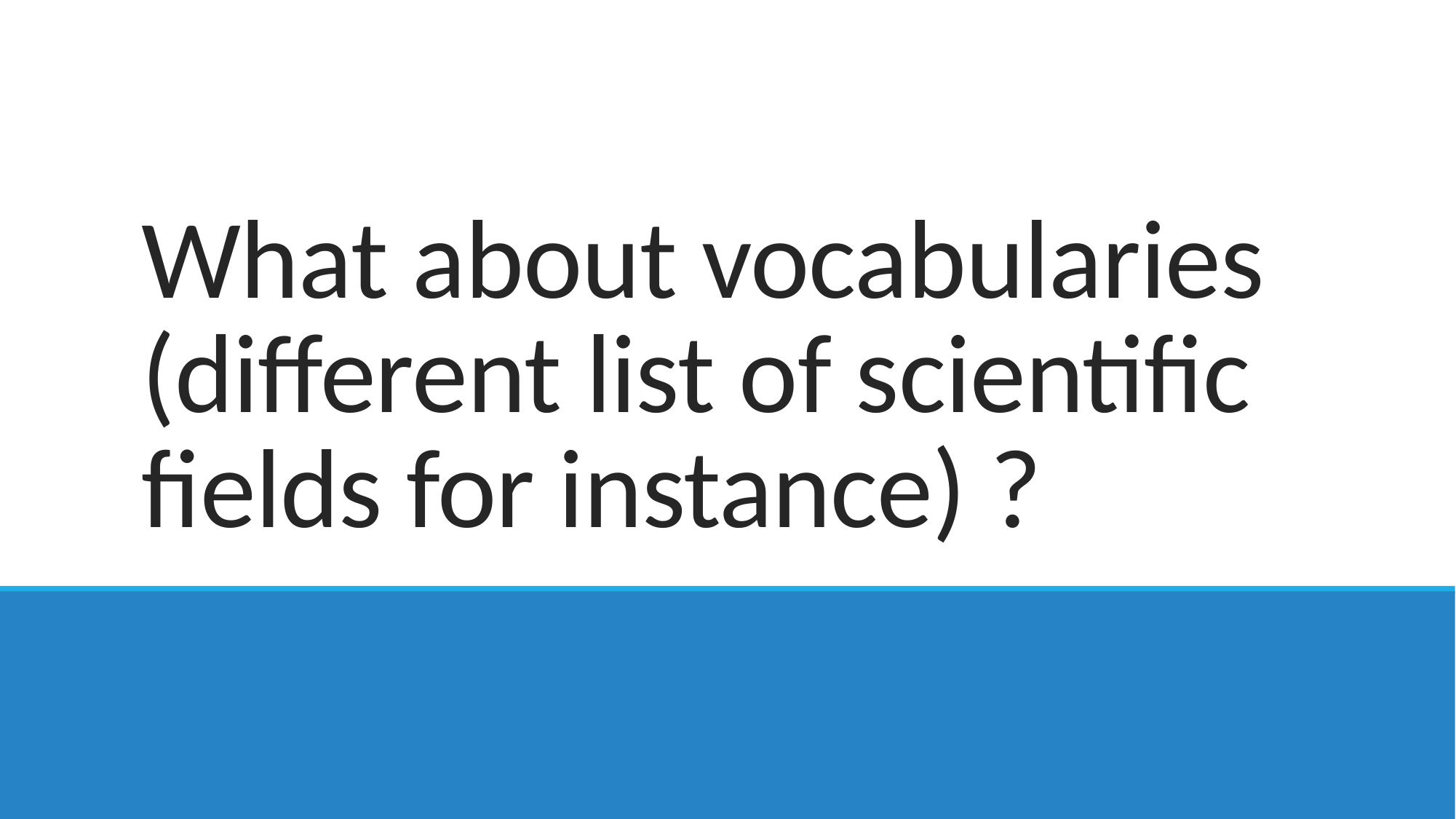

What about vocabularies (different list of scientific fields for instance) ?